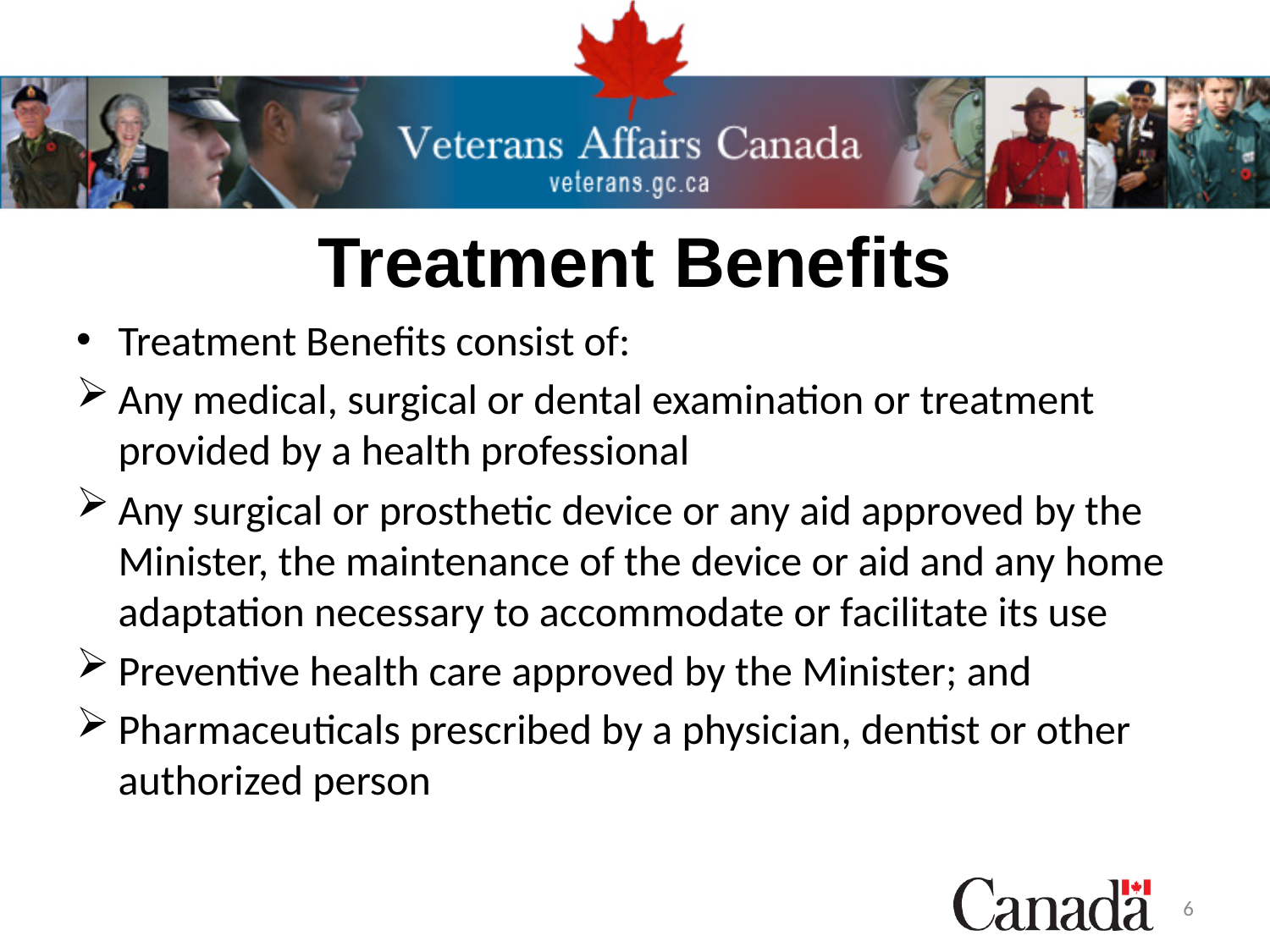

# Treatment Benefits
Treatment Benefits consist of:
Any medical, surgical or dental examination or treatment provided by a health professional
Any surgical or prosthetic device or any aid approved by the Minister, the maintenance of the device or aid and any home adaptation necessary to accommodate or facilitate its use
Preventive health care approved by the Minister; and
Pharmaceuticals prescribed by a physician, dentist or other authorized person
6